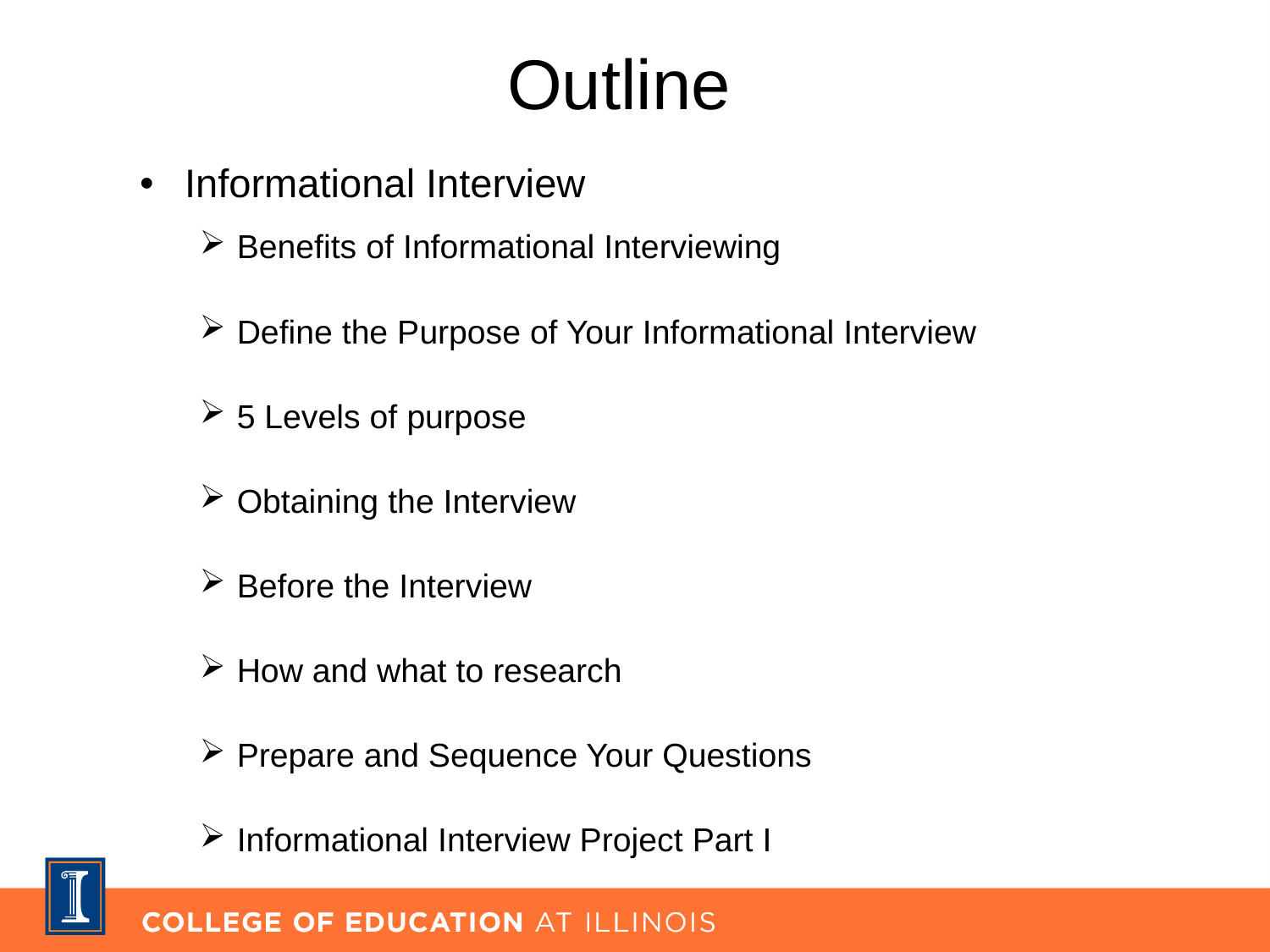

# Outline
Informational Interview

Benefits of Informational Interviewing

Define the Purpose of Your Informational Interview

5 Levels of purpose

Obtaining the Interview

Before the Interview

How and what to research

Prepare and Sequence Your Questions

Informational Interview Project Part I